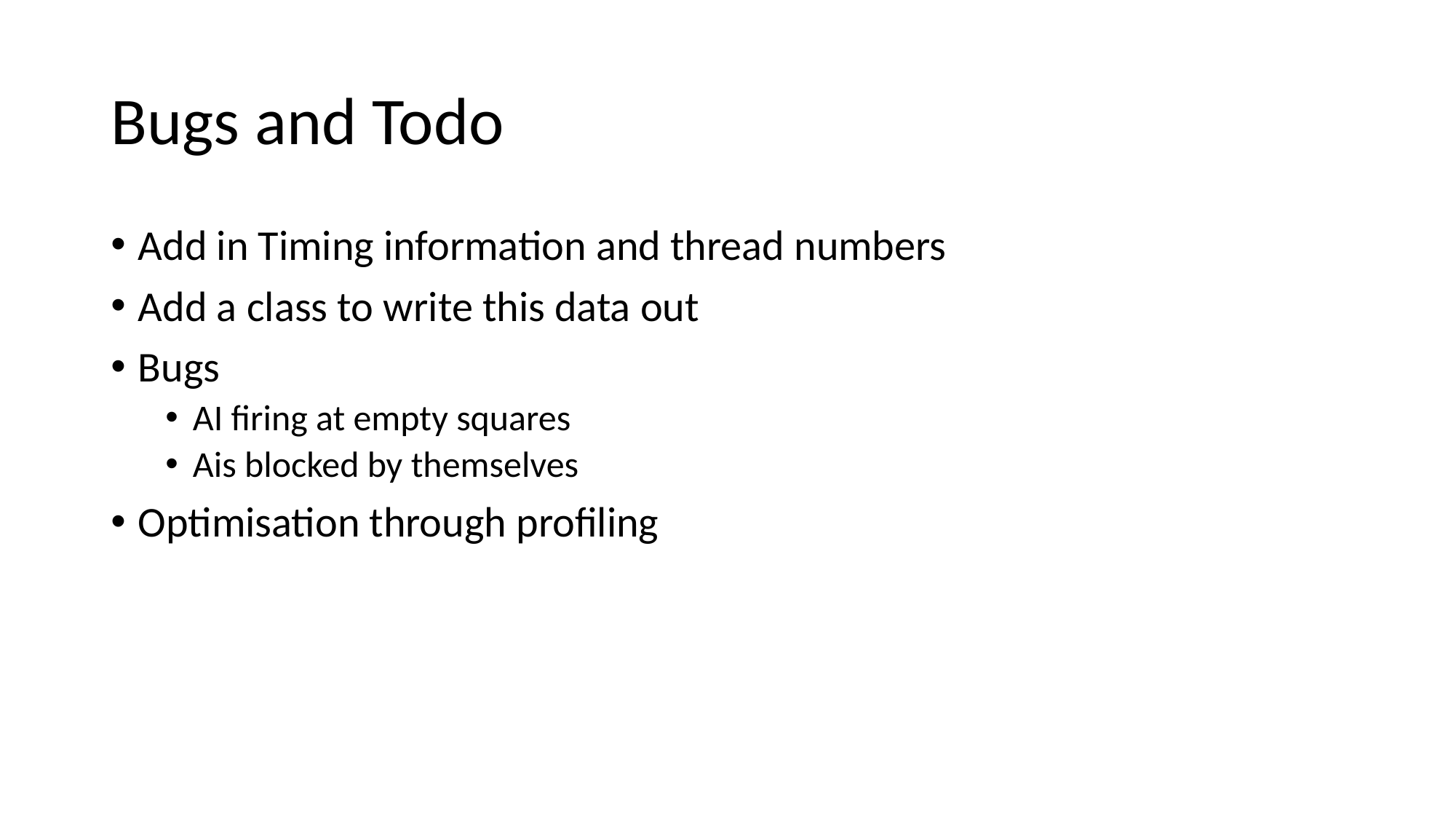

# Bugs and Todo
Add in Timing information and thread numbers
Add a class to write this data out
Bugs
AI firing at empty squares
Ais blocked by themselves
Optimisation through profiling